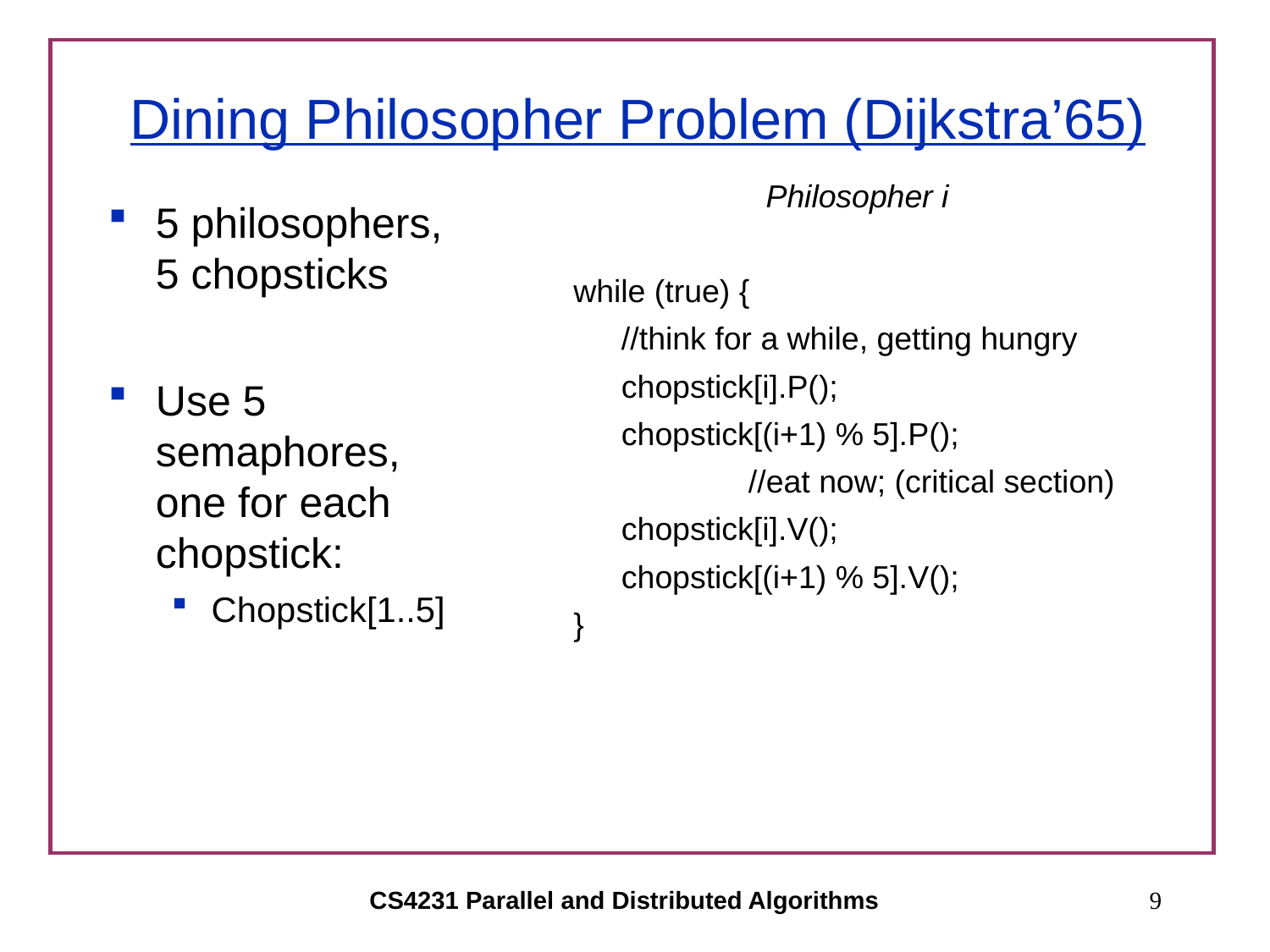

# Dining Philosopher Problem (Dijkstra’65)
Philosopher i

while (true) {
	//think for a while, getting hungry
	chopstick[i].P();
	chopstick[(i+1) % 5].P();
		//eat now; (critical section)
	chopstick[i].V();
	chopstick[(i+1) % 5].V();
}
5 philosophers, 5 chopsticks

Use 5 semaphores, one for each chopstick:
Chopstick[1..5]
CS4231 Parallel and Distributed Algorithms
9